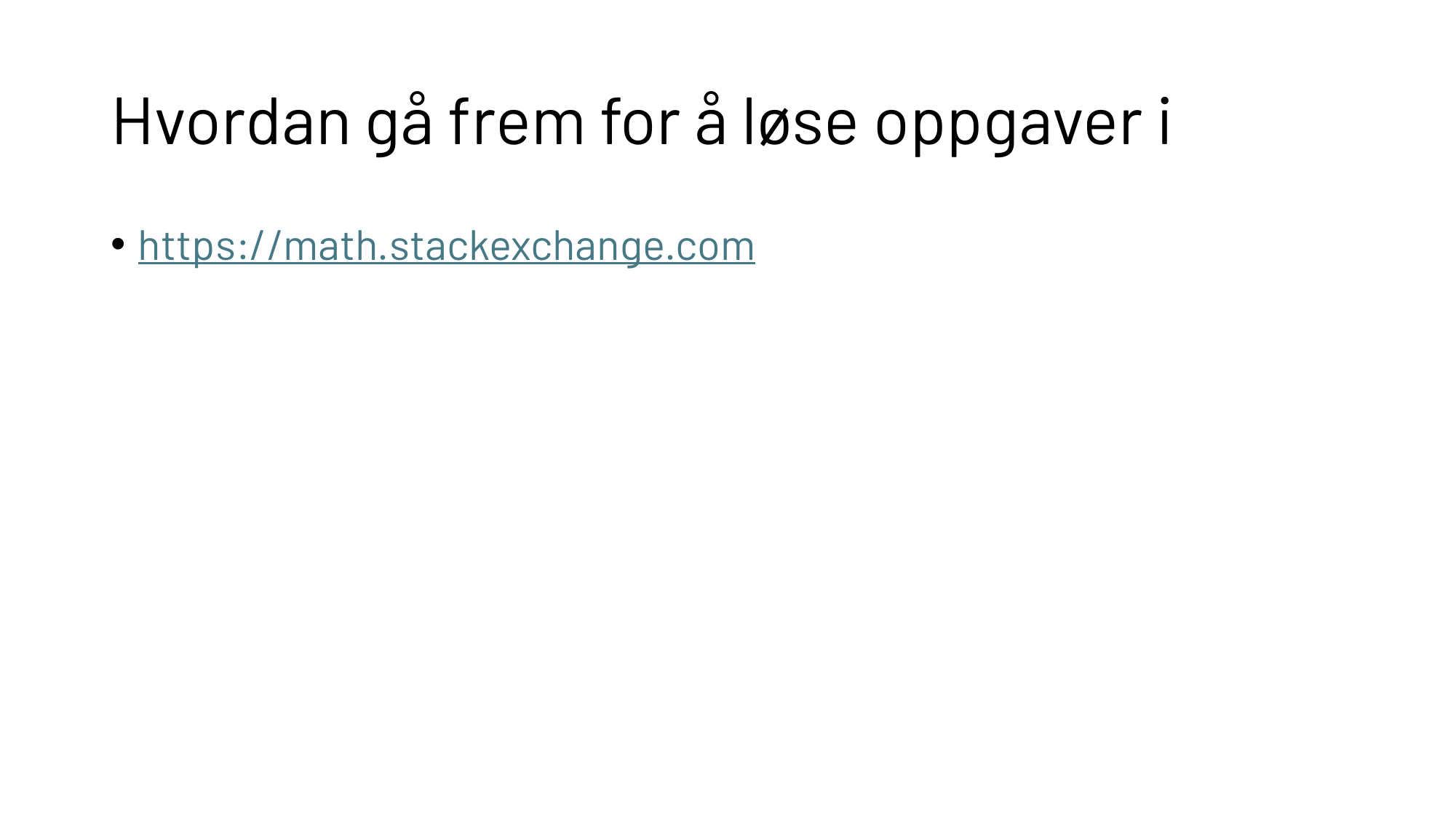

# Hvordan gå frem for å løse oppgaver i
https://math.stackexchange.com